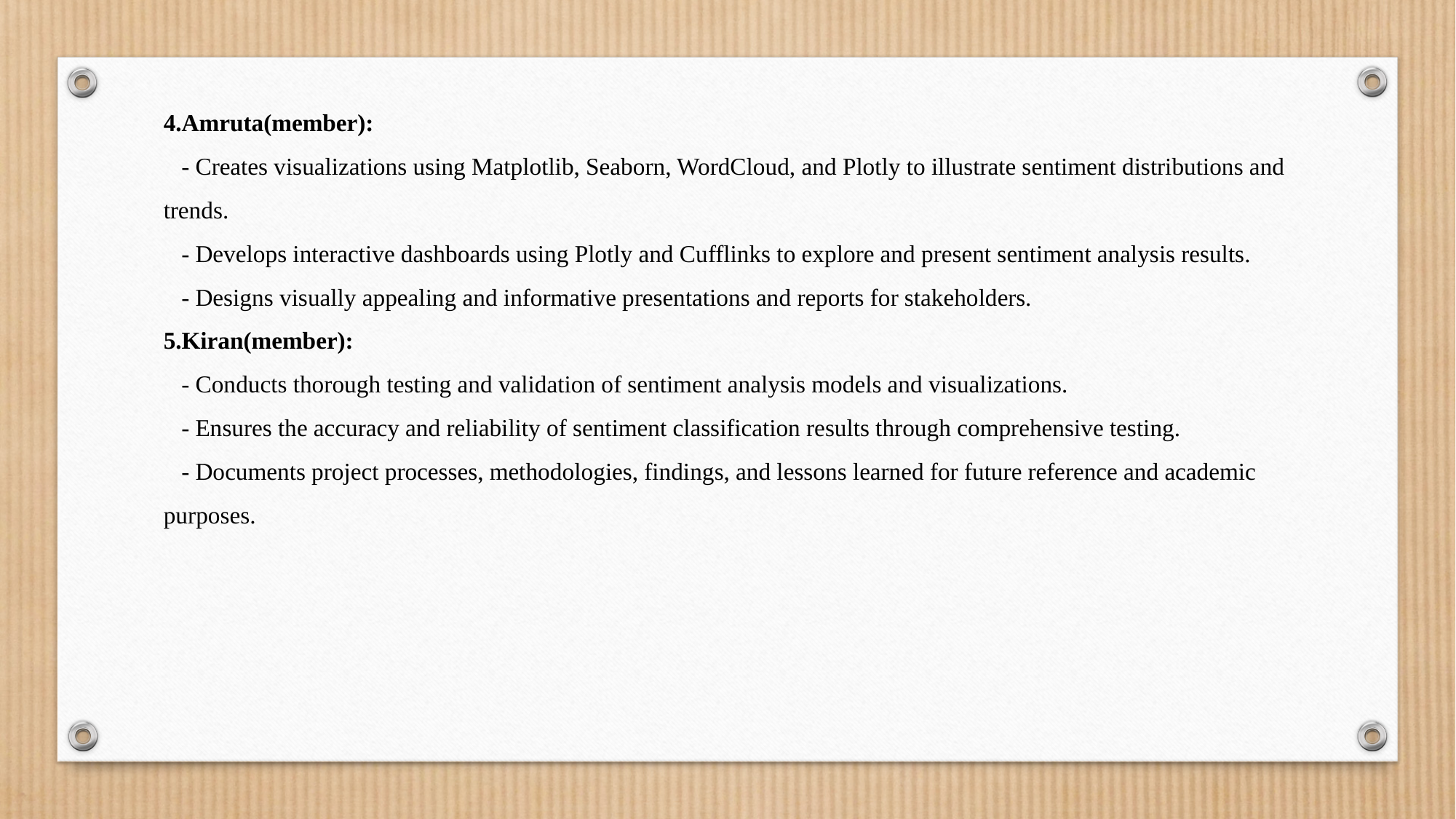

4.Amruta(member):
   - Creates visualizations using Matplotlib, Seaborn, WordCloud, and Plotly to illustrate sentiment distributions and trends.
   - Develops interactive dashboards using Plotly and Cufflinks to explore and present sentiment analysis results.
   - Designs visually appealing and informative presentations and reports for stakeholders.
5.Kiran(member):
   - Conducts thorough testing and validation of sentiment analysis models and visualizations.
   - Ensures the accuracy and reliability of sentiment classification results through comprehensive testing.
   - Documents project processes, methodologies, findings, and lessons learned for future reference and academic purposes.